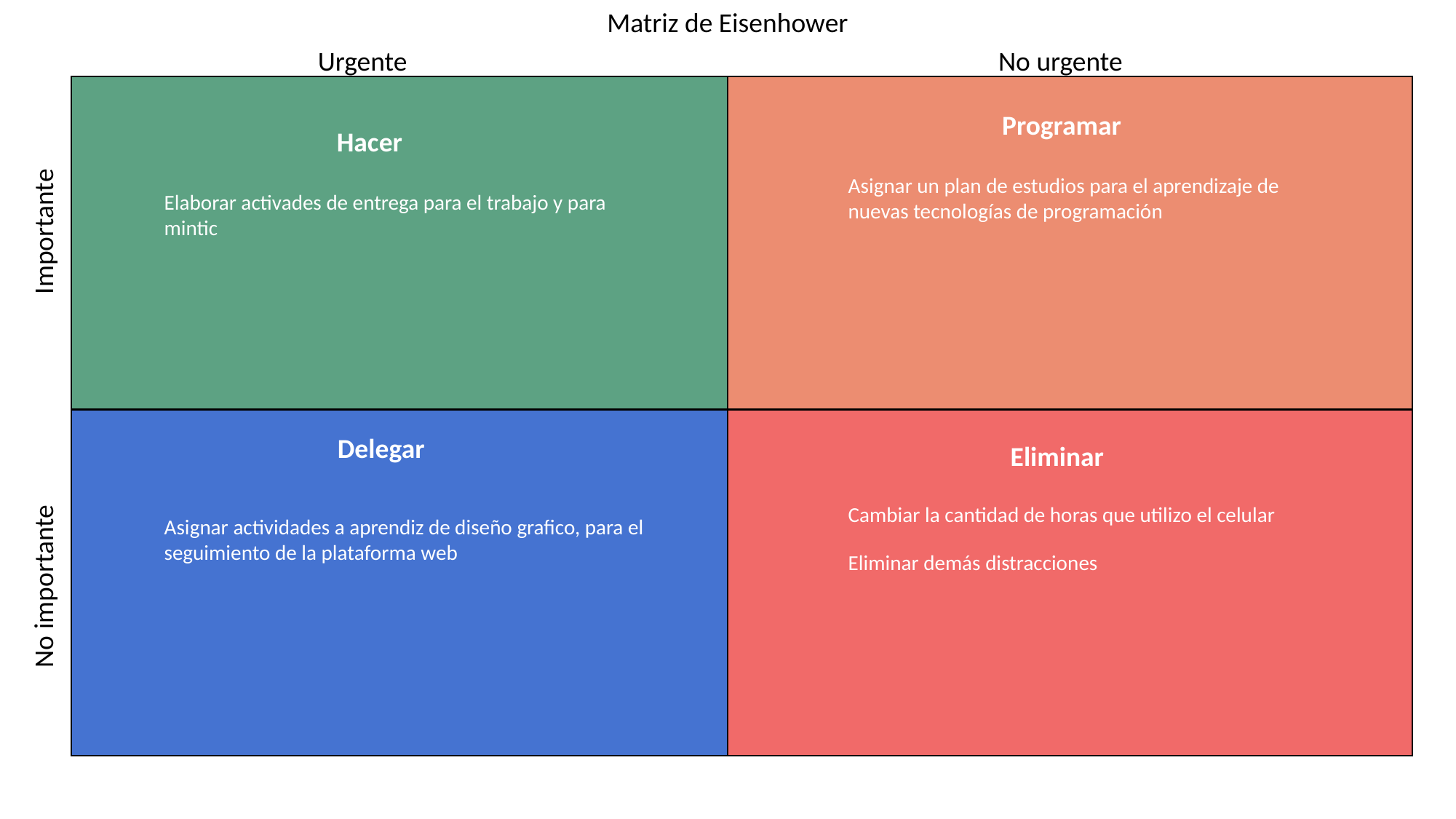

Matriz de Eisenhower
Urgente
No urgente

Programar
Hacer
Asignar un plan de estudios para el aprendizaje de nuevas tecnologías de programación
Elaborar activades de entrega para el trabajo y para mintic
Importante

Delegar
Eliminar
Cambiar la cantidad de horas que utilizo el celular
Asignar actividades a aprendiz de diseño grafico, para el seguimiento de la plataforma web
Eliminar demás distracciones
No importante